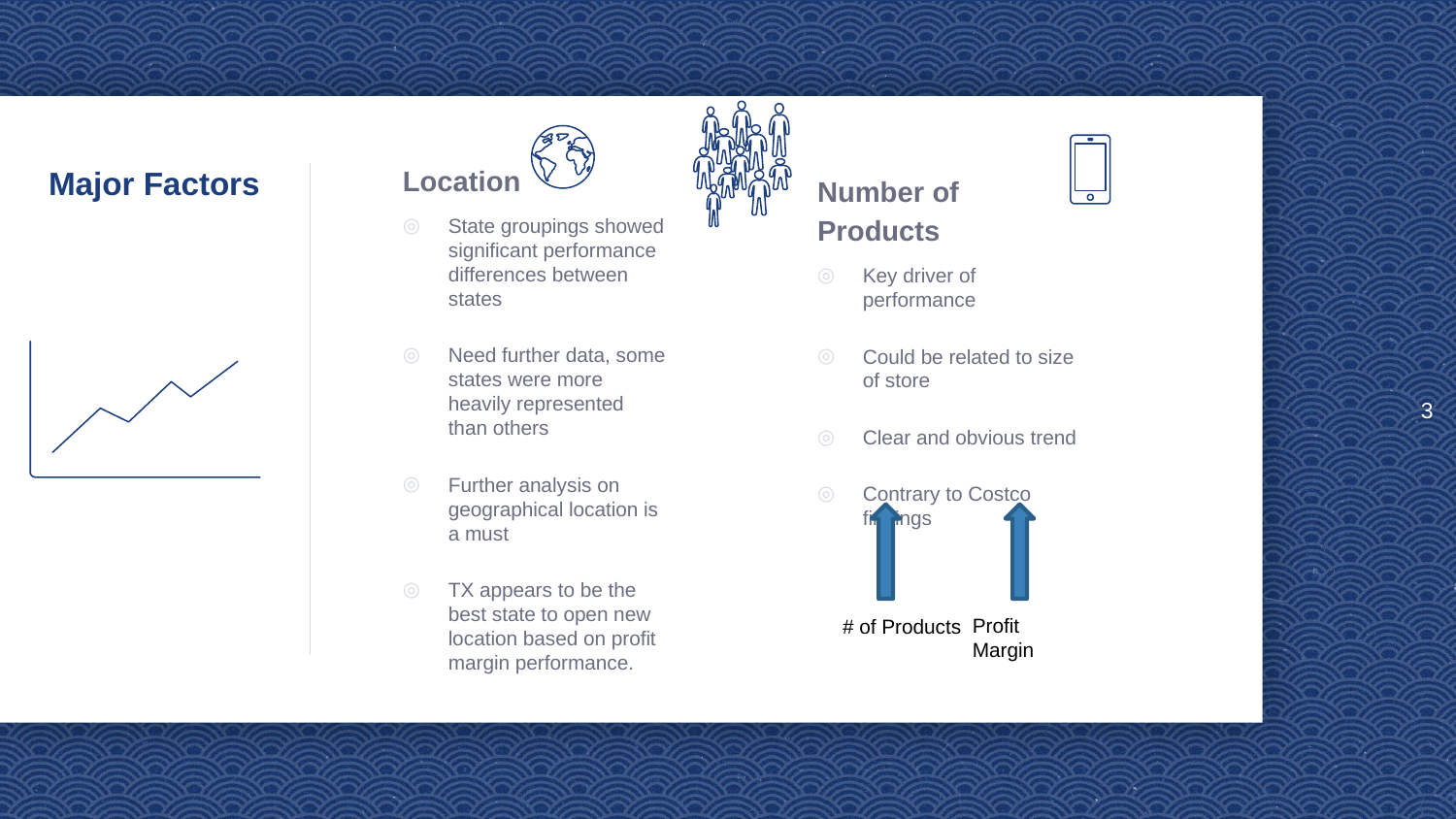

3

Location
State groupings showed significant performance differences between states
Need further data, some states were more heavily represented than others
Further analysis on geographical location is a must
TX appears to be the best state to open new location based on profit margin performance.

# Major Factors

Number of Products
Key driver of performance
Could be related to size of store
Clear and obvious trend
Contrary to Costco findings

Profit Margin
# of Products